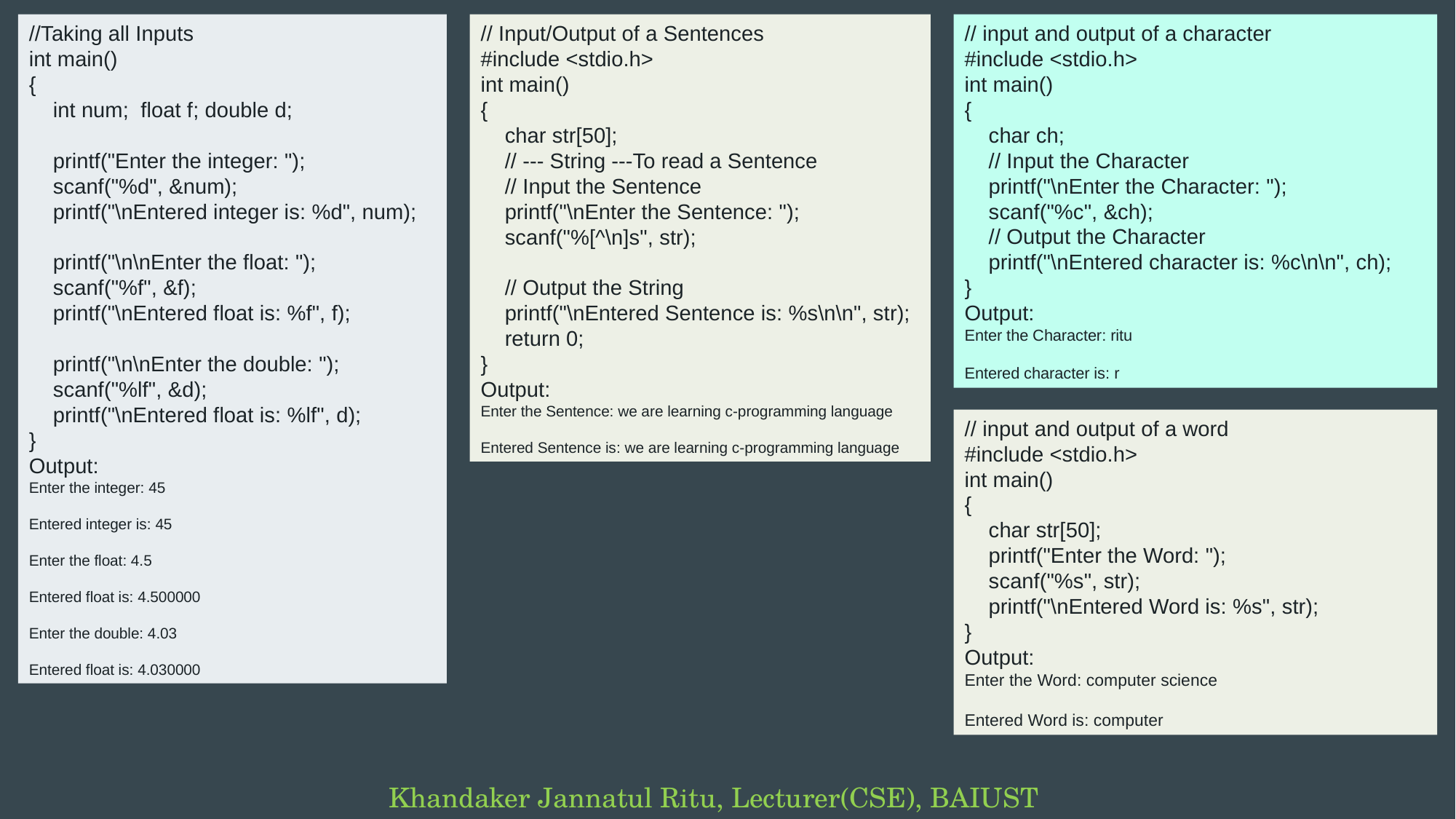

//Taking all Inputs
int main()
{
    int num;  float f; double d;

    printf("Enter the integer: ");
    scanf("%d", &num);
    printf("\nEntered integer is: %d", num);

    printf("\n\nEnter the float: ");
    scanf("%f", &f);
    printf("\nEntered float is: %f", f);

    printf("\n\nEnter the double: ");
    scanf("%lf", &d);
    printf("\nEntered float is: %lf", d);
}
Output:
Enter the integer: 45

Entered integer is: 45

Enter the float: 4.5

Entered float is: 4.500000

Enter the double: 4.03

Entered float is: 4.030000
// Input/Output of a Sentences
#include <stdio.h>
int main()
{
    char str[50];
    // --- String ---To read a Sentence
    // Input the Sentence
    printf("\nEnter the Sentence: ");
    scanf("%[^\n]s", str);

    // Output the String
    printf("\nEntered Sentence is: %s\n\n", str);
    return 0;
}
Output:
Enter the Sentence: we are learning c-programming language

Entered Sentence is: we are learning c-programming language
// input and output of a character
#include <stdio.h>
int main()
{
    char ch;
    // Input the Character
    printf("\nEnter the Character: ");
    scanf("%c", &ch);
    // Output the Character
    printf("\nEntered character is: %c\n\n", ch);
}
Output:
Enter the Character: ritu

Entered character is: r
// input and output of a word
#include <stdio.h>
int main()
{
    char str[50];
    printf("Enter the Word: ");
    scanf("%s", str);
    printf("\nEntered Word is: %s", str);
}
Output:
Enter the Word: computer science

Entered Word is: computer
Khandaker Jannatul Ritu, Lecturer(CSE), BAIUST